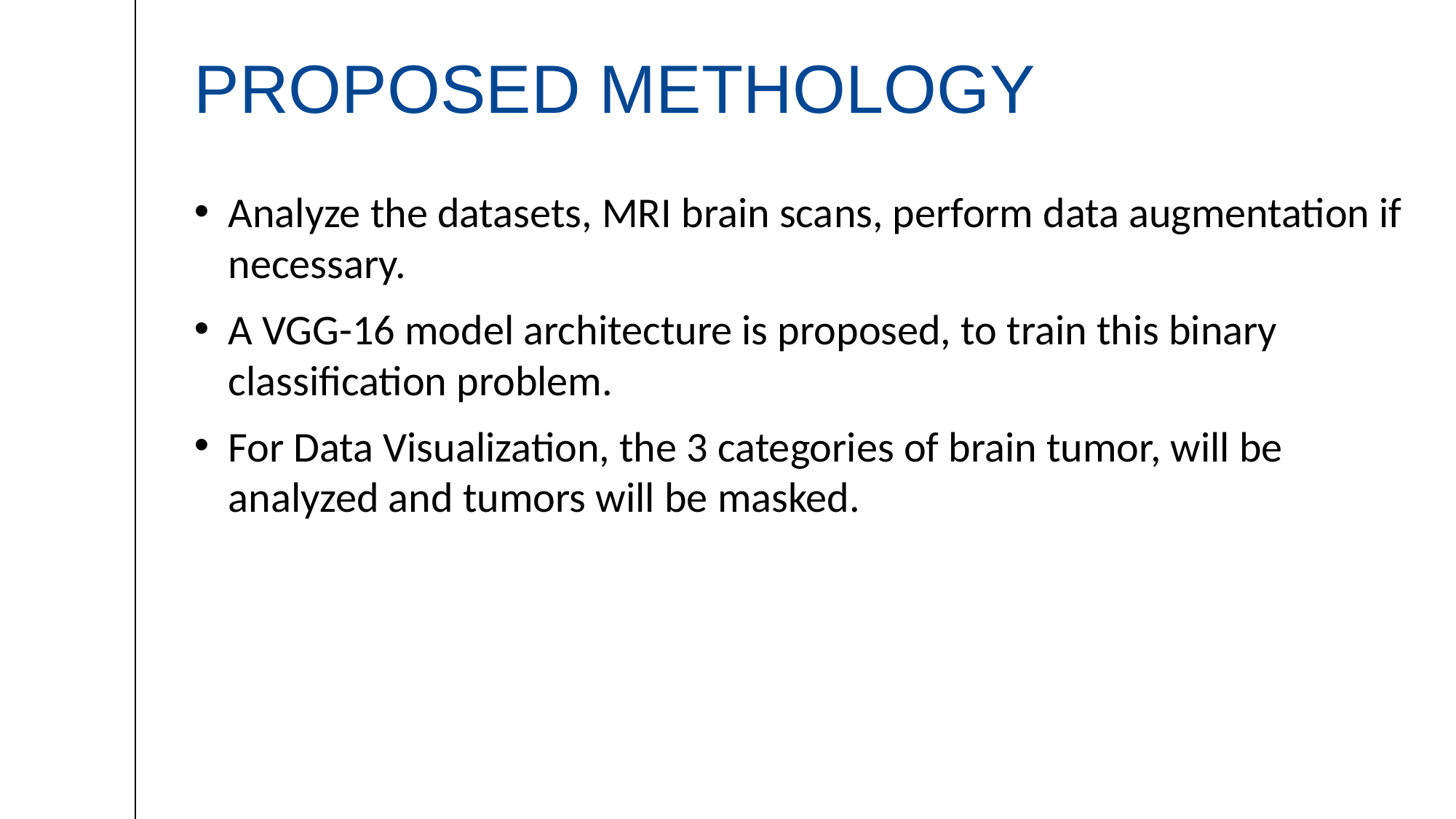

# PROPOSED METHOLOGY
Analyze the datasets, MRI brain scans, perform data augmentation if necessary.
A VGG-16 model architecture is proposed, to train this binary classification problem.
For Data Visualization, the 3 categories of brain tumor, will be analyzed and tumors will be masked.